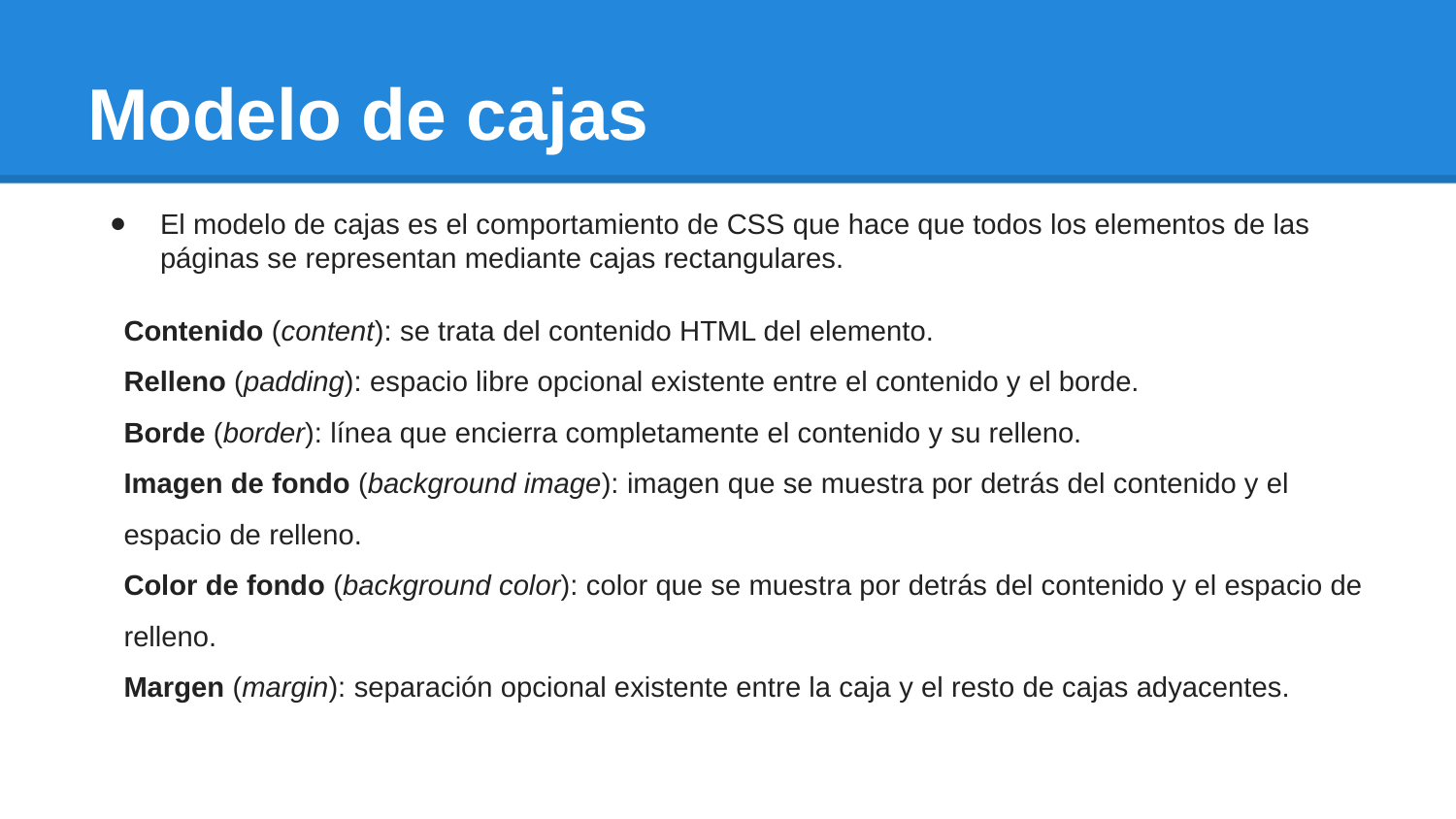

# Modelo de cajas
El modelo de cajas es el comportamiento de CSS que hace que todos los elementos de las páginas se representan mediante cajas rectangulares.
Contenido (content): se trata del contenido HTML del elemento.
Relleno (padding): espacio libre opcional existente entre el contenido y el borde.
Borde (border): línea que encierra completamente el contenido y su relleno.
Imagen de fondo (background image): imagen que se muestra por detrás del contenido y el espacio de relleno.
Color de fondo (background color): color que se muestra por detrás del contenido y el espacio de relleno.
Margen (margin): separación opcional existente entre la caja y el resto de cajas adyacentes.